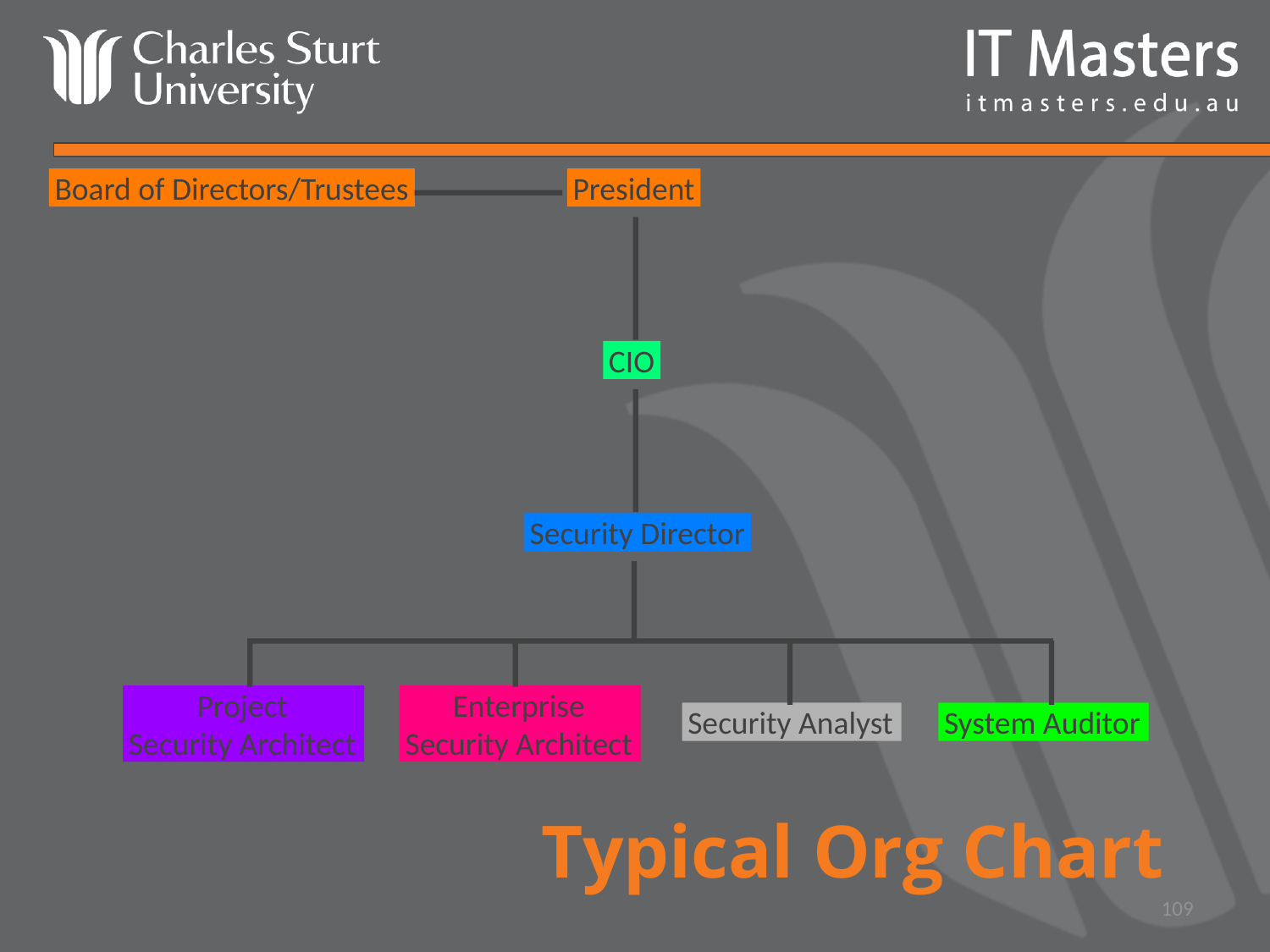

Board of Directors/Trustees
President

CIO

Security Director

Project
Security Architect
Enterprise
Security Architect
Security Analyst
System Auditor
# Typical Org Chart
109